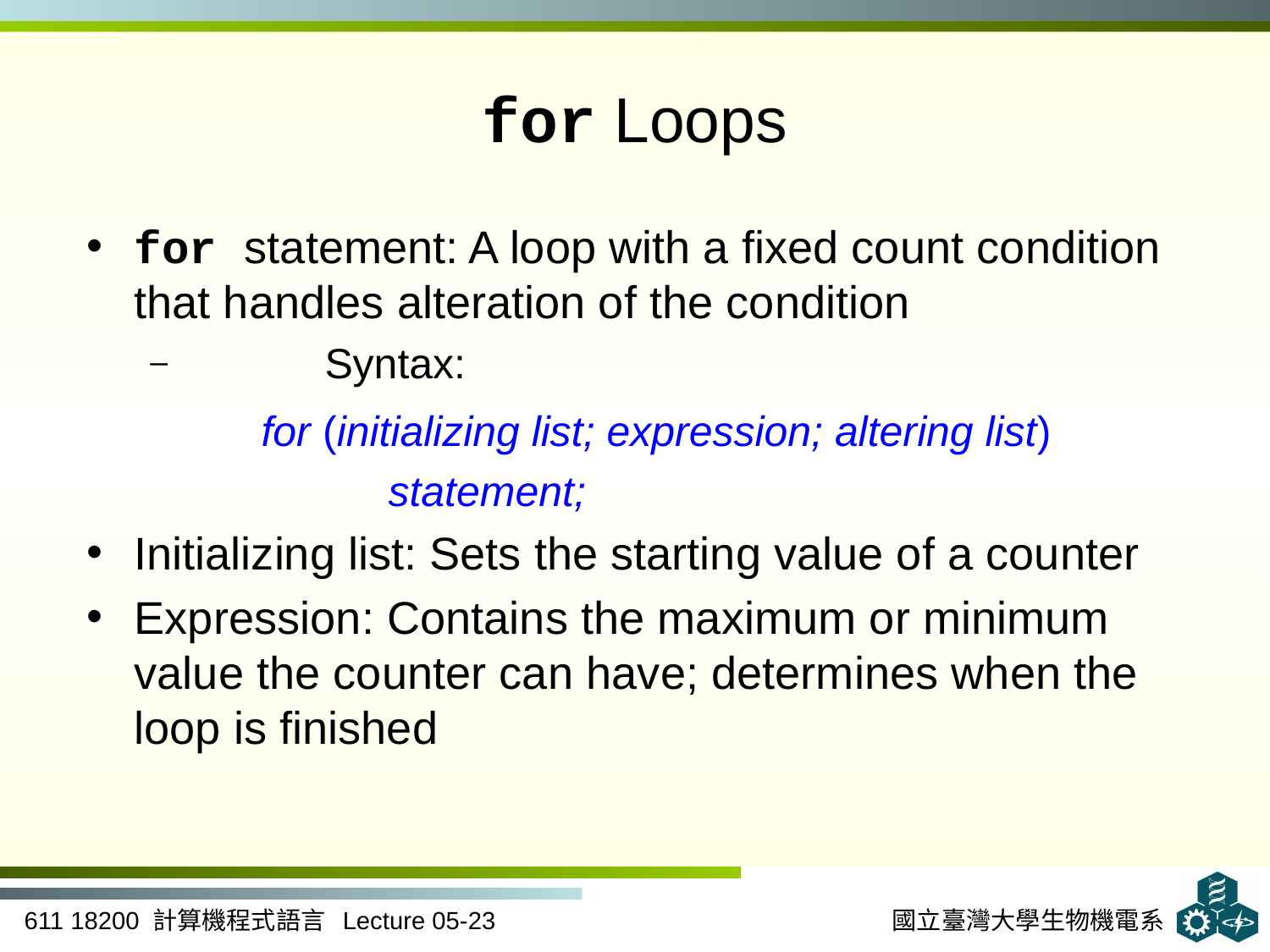

# for Loops
for statement: A loop with a fixed count condition that handles alteration of the condition
	Syntax:
		for (initializing list; expression; altering list)
			statement;
Initializing list: Sets the starting value of a counter
Expression: Contains the maximum or minimum value the counter can have; determines when the loop is finished